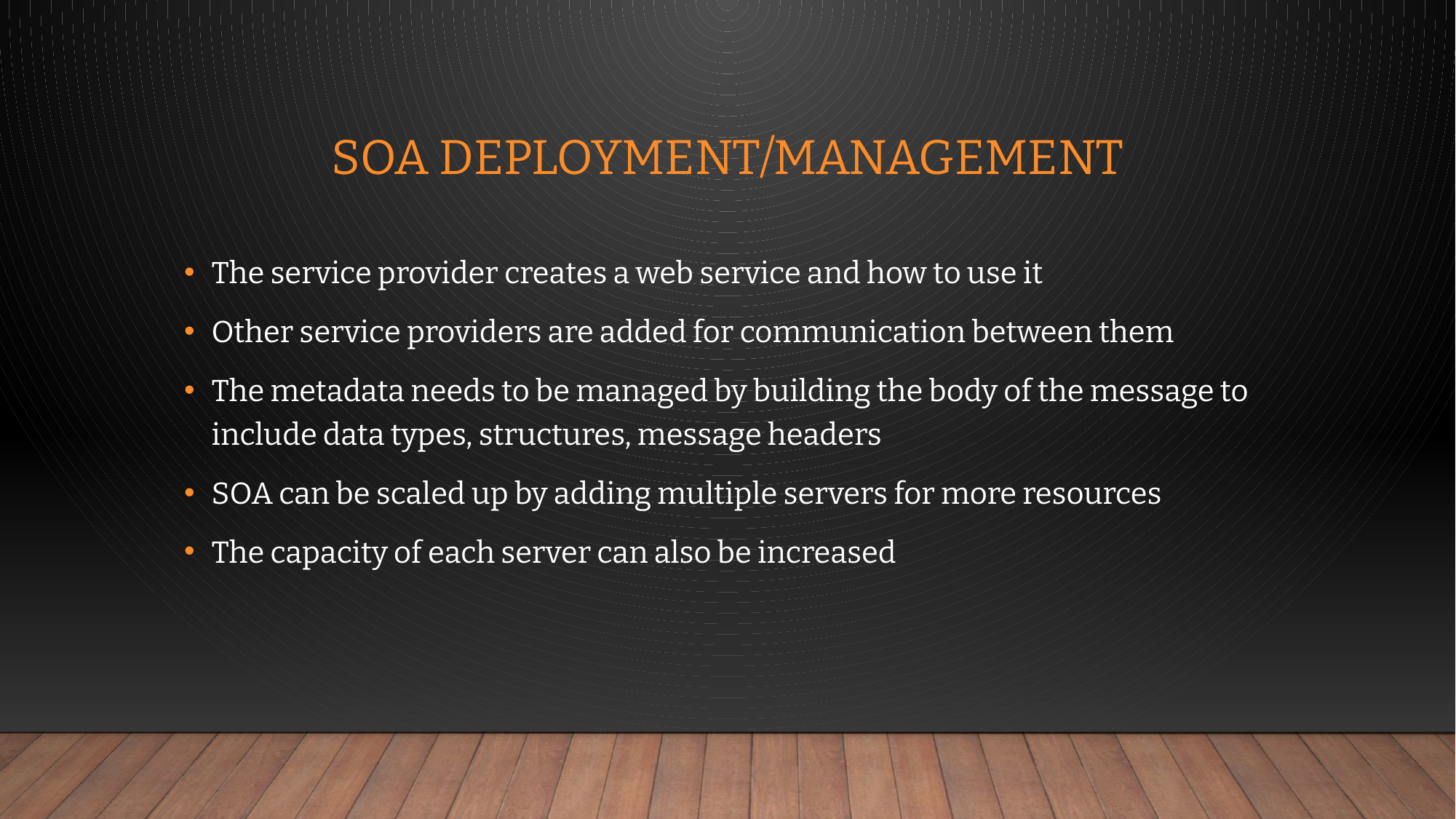

# Soa deployment/management
The service provider creates a web service and how to use it
Other service providers are added for communication between them
The metadata needs to be managed by building the body of the message to include data types, structures, message headers
SOA can be scaled up by adding multiple servers for more resources
The capacity of each server can also be increased